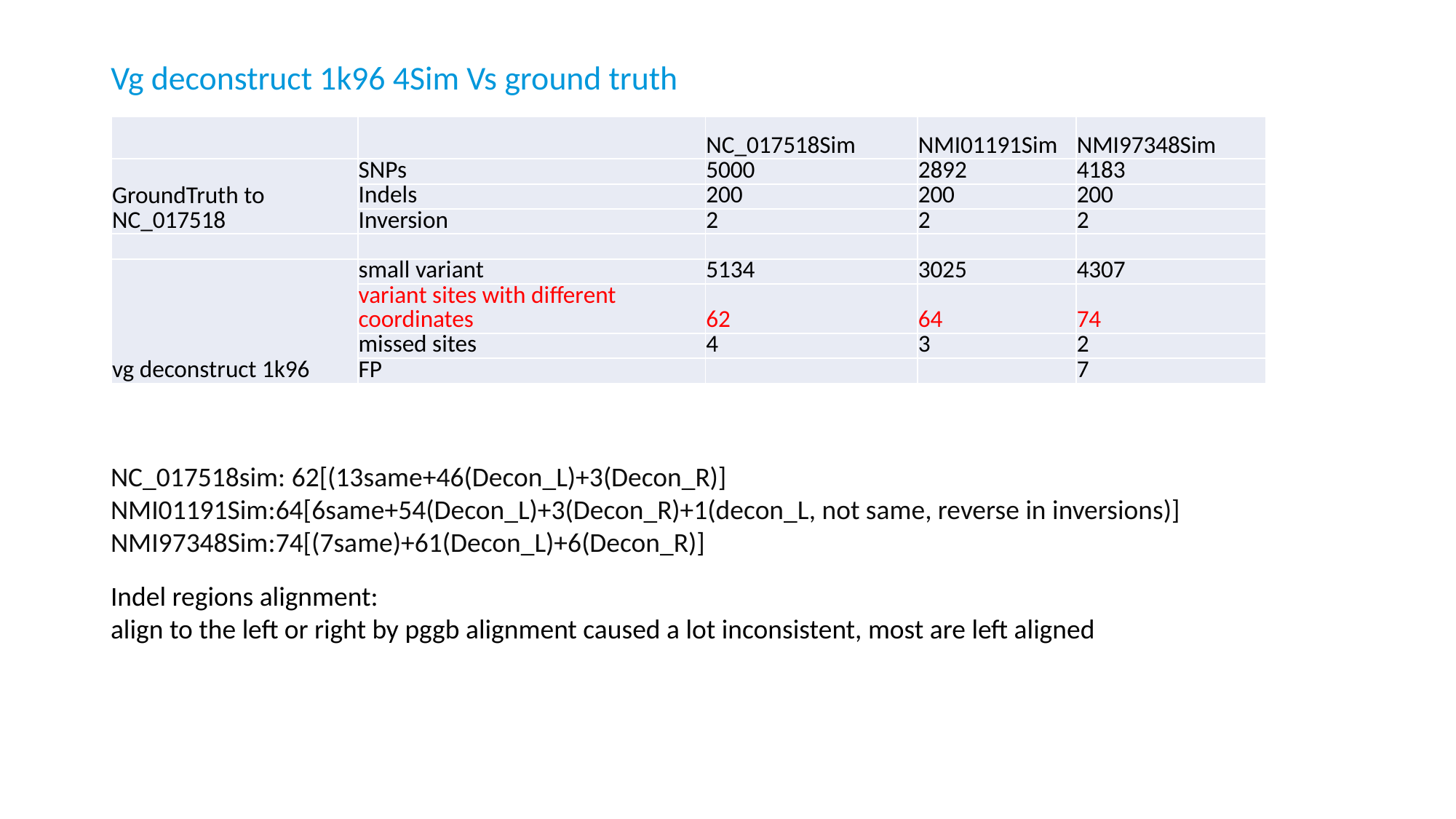

# Vg deconstruct 1k96 4Sim Vs ground truth
|  |  | NC\_017518Sim | NMI01191Sim | NMI97348Sim |
| --- | --- | --- | --- | --- |
| GroundTruth to NC\_017518 | SNPs | 5000 | 2892 | 4183 |
|  | Indels | 200 | 200 | 200 |
|  | Inversion | 2 | 2 | 2 |
|  |  |  |  |  |
| vg deconstruct 1k96 | small variant | 5134 | 3025 | 4307 |
|  | variant sites with different coordinates | 62 | 64 | 74 |
|  | missed sites | 4 | 3 | 2 |
|  | FP |  |  | 7 |
NC_017518sim: 62[(13same+46(Decon_L)+3(Decon_R)]
NMI01191Sim:64[6same+54(Decon_L)+3(Decon_R)+1(decon_L, not same, reverse in inversions)]
NMI97348Sim:74[(7same)+61(Decon_L)+6(Decon_R)]
Indel regions alignment:
align to the left or right by pggb alignment caused a lot inconsistent, most are left aligned